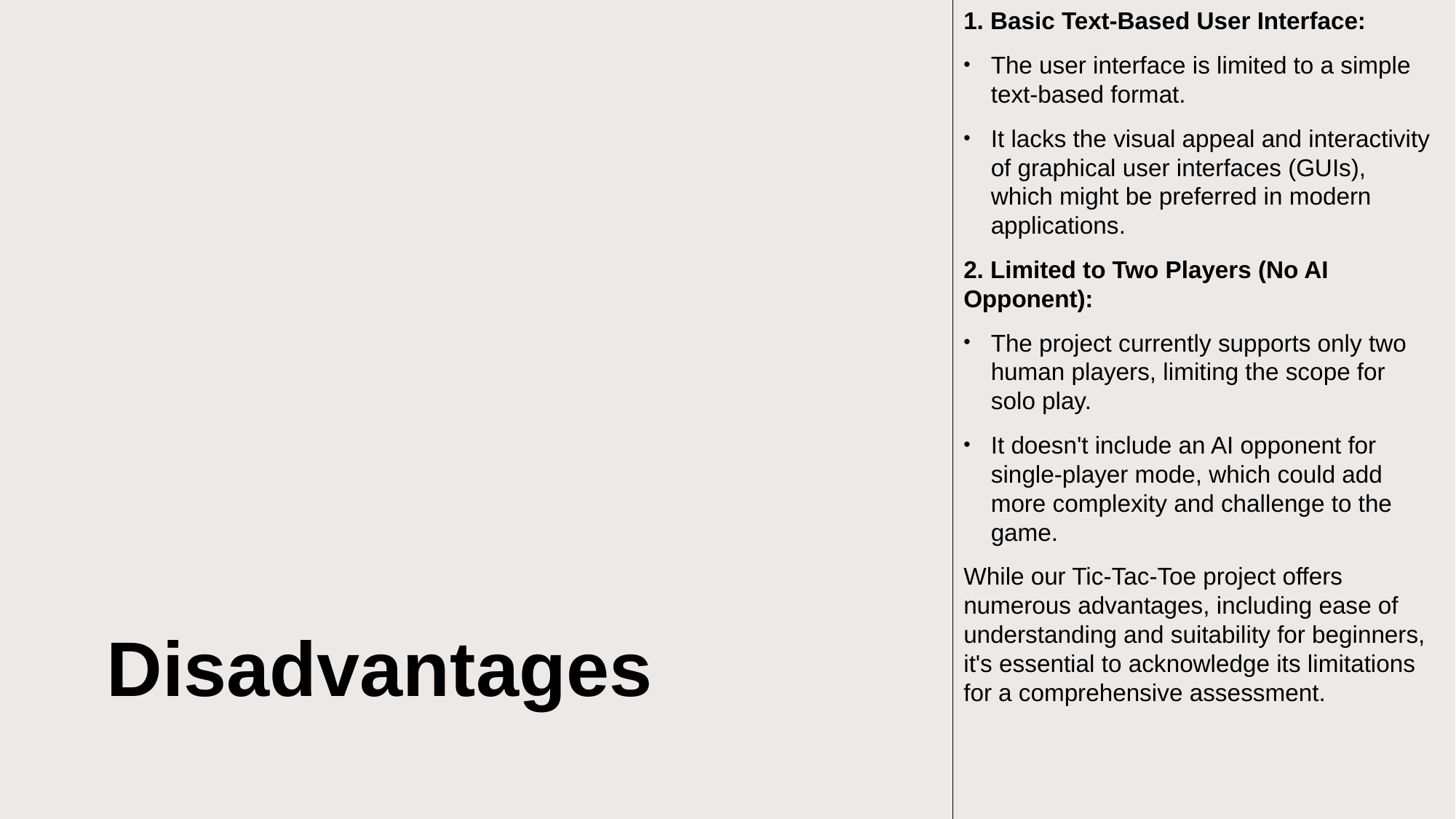

1. Basic Text-Based User Interface:
The user interface is limited to a simple text-based format.
It lacks the visual appeal and interactivity of graphical user interfaces (GUIs), which might be preferred in modern applications.
2. Limited to Two Players (No AI Opponent):
The project currently supports only two human players, limiting the scope for solo play.
It doesn't include an AI opponent for single-player mode, which could add more complexity and challenge to the game.
While our Tic-Tac-Toe project offers numerous advantages, including ease of understanding and suitability for beginners, it's essential to acknowledge its limitations for a comprehensive assessment.

# Disadvantages